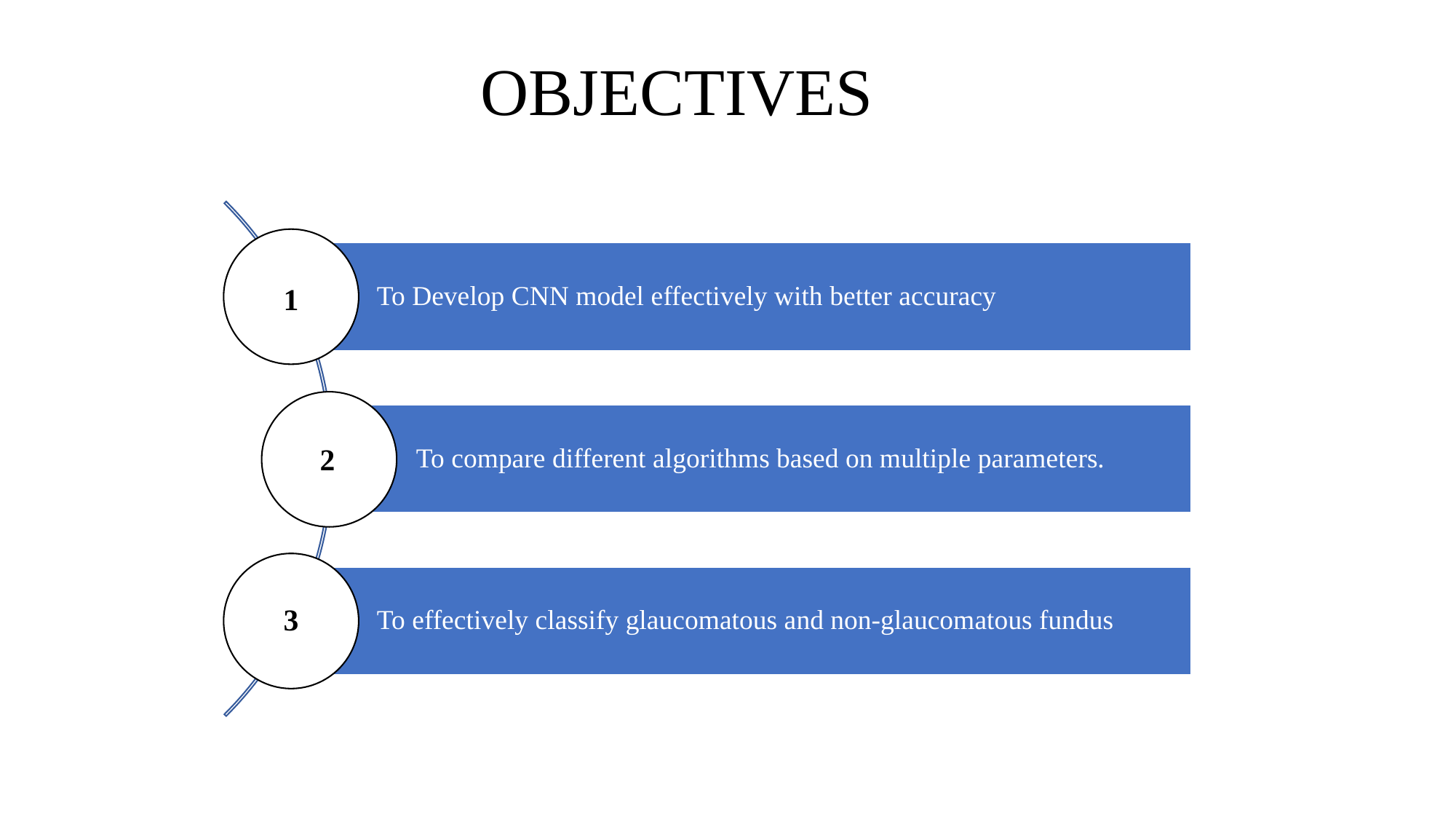

OBJECTIVES
To Develop CNN model effectively with better accuracy
To compare different algorithms based on multiple parameters.
To effectively classify glaucomatous and non-glaucomatous fundus
1
2
3